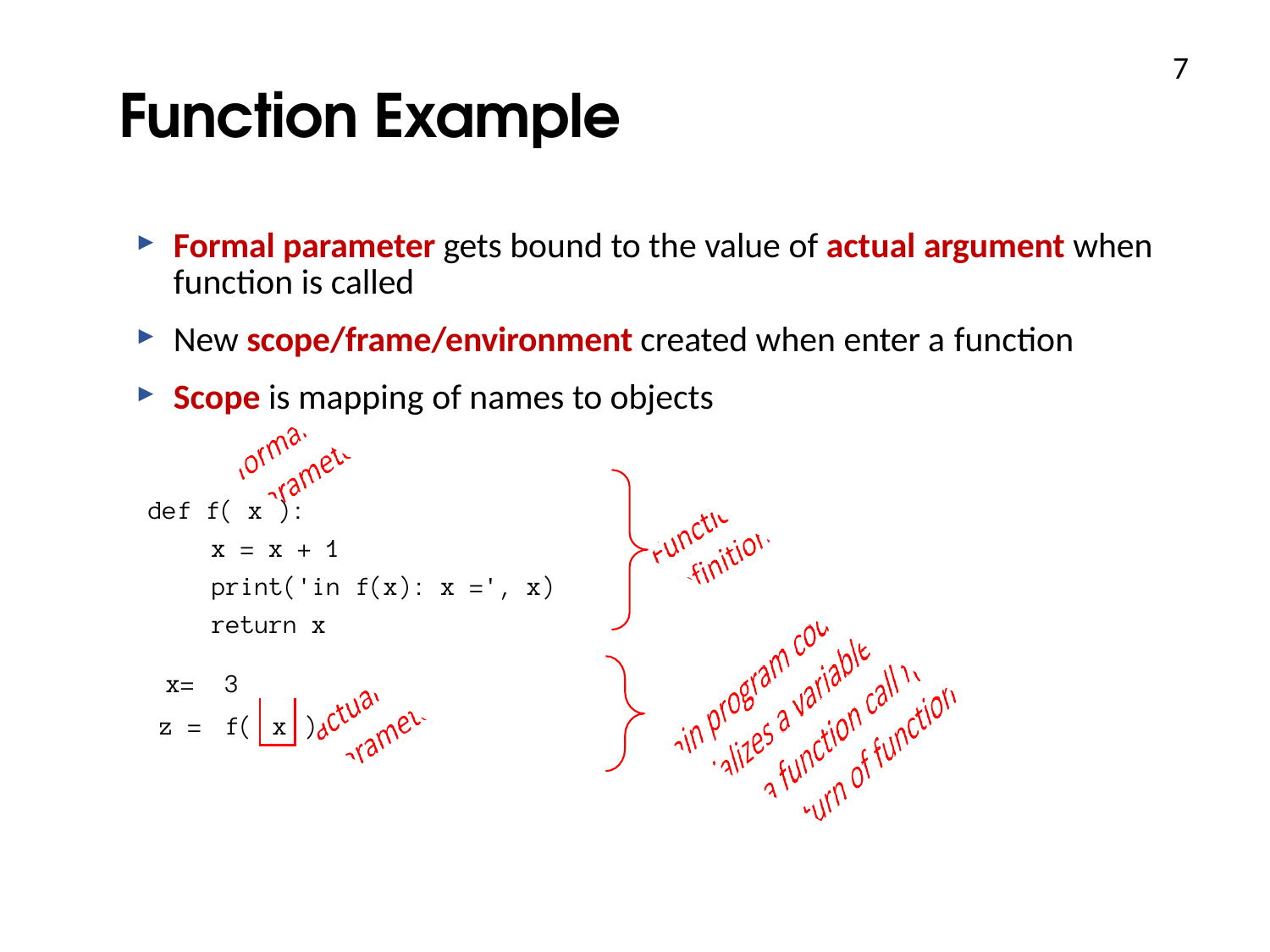

7
# Function Example
Formal parameter gets bound to the value of actual argument when function is called
New scope/frame/environment created when enter a function
Scope is mapping of names to objects

def f( x ):
x = x + 1
print('in f(x): x =', x)
return x

| x= | 3 |  |  |
| --- | --- | --- | --- |
| z = | f( | x | ) |